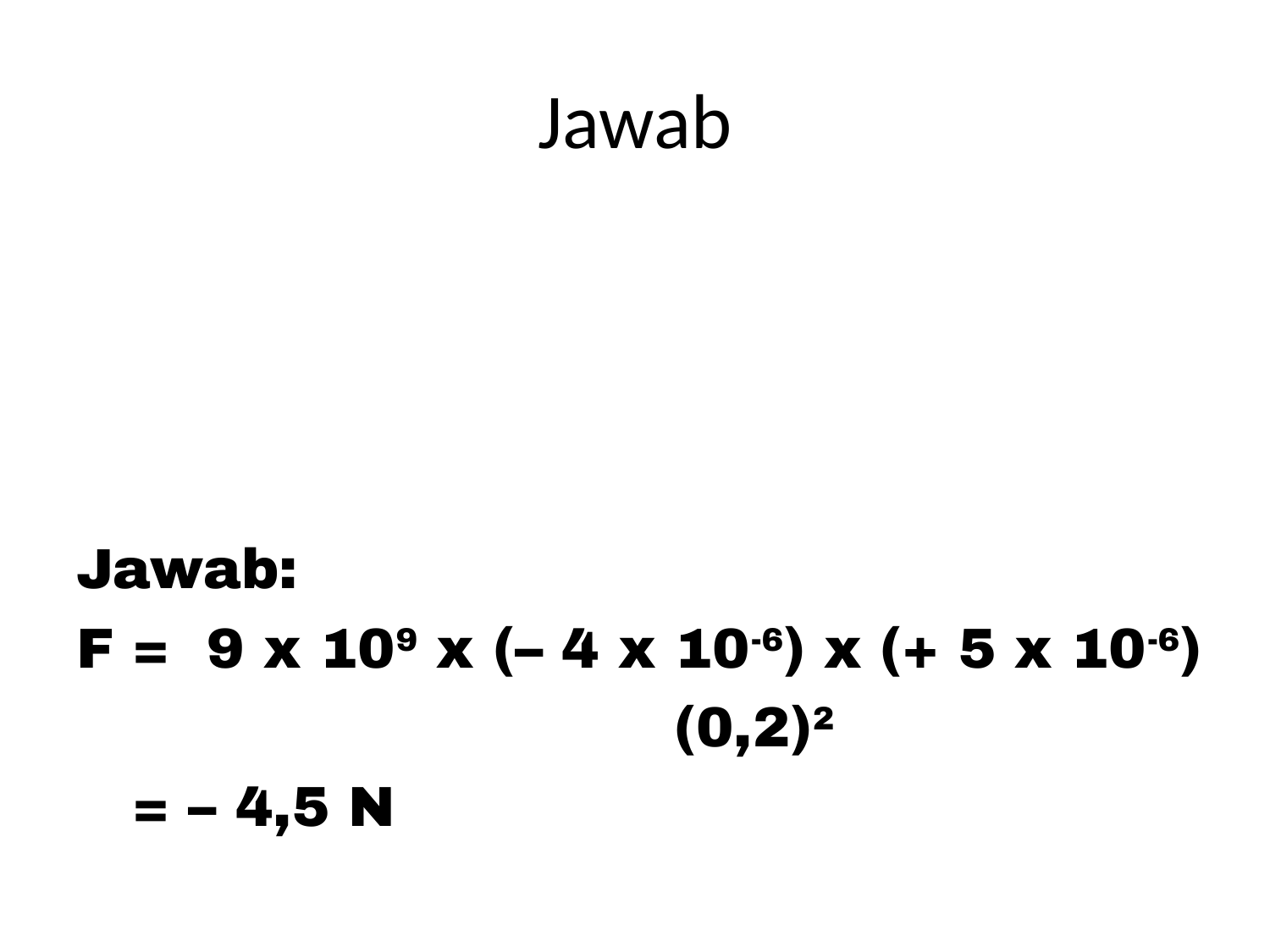

# Jawab

Jawab:
F =  9 x 109 x (– 4 x 10-6) x (+ 5 x 10-6)
					 (0,2)2
   = – 4,5 N